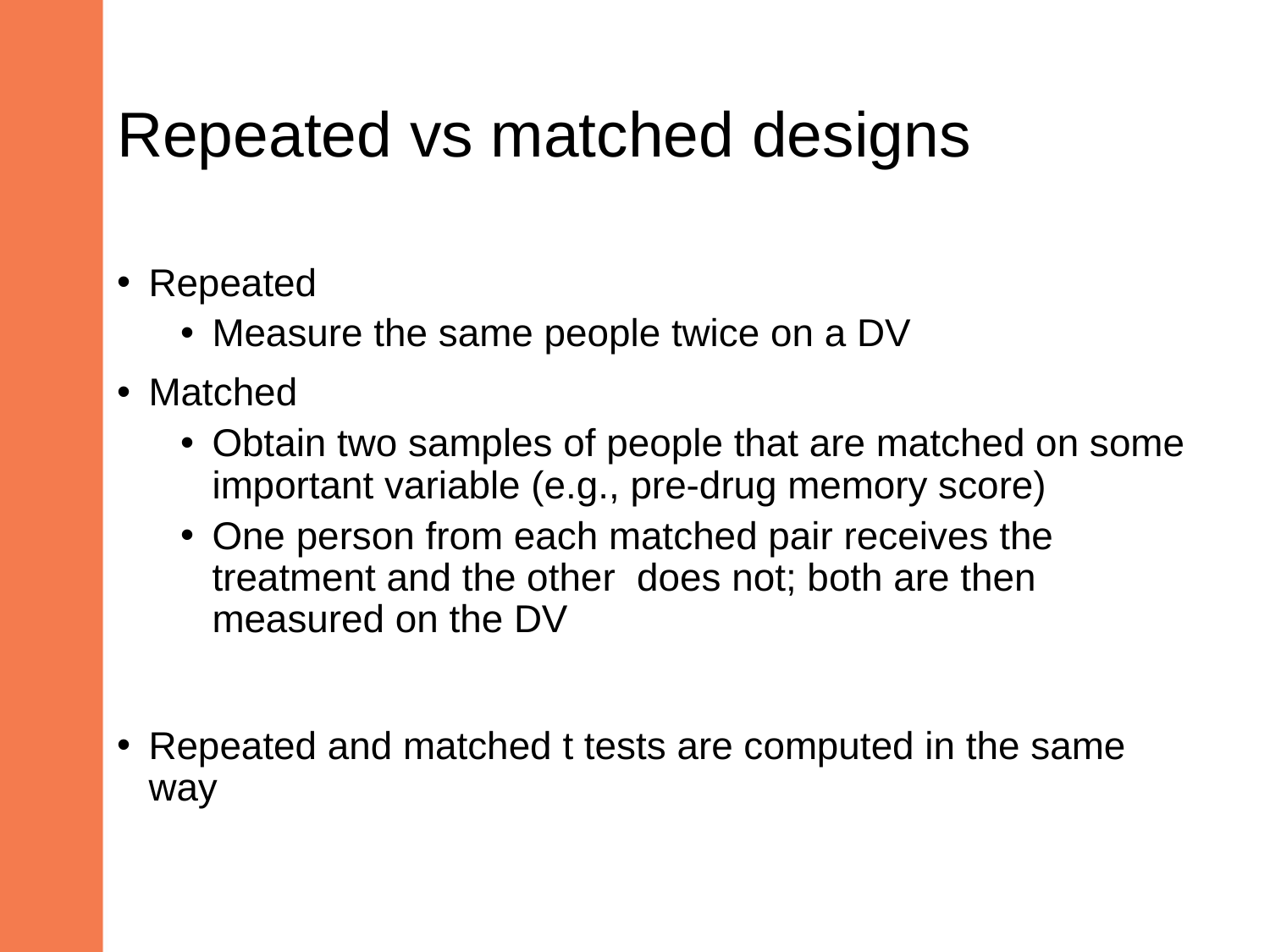

# Repeated vs matched designs
Repeated
Measure the same people twice on a DV
Matched
Obtain two samples of people that are matched on some important variable (e.g., pre-drug memory score)
One person from each matched pair receives the treatment and the other  does not; both are then measured on the DV

Repeated and matched t tests are computed in the same way